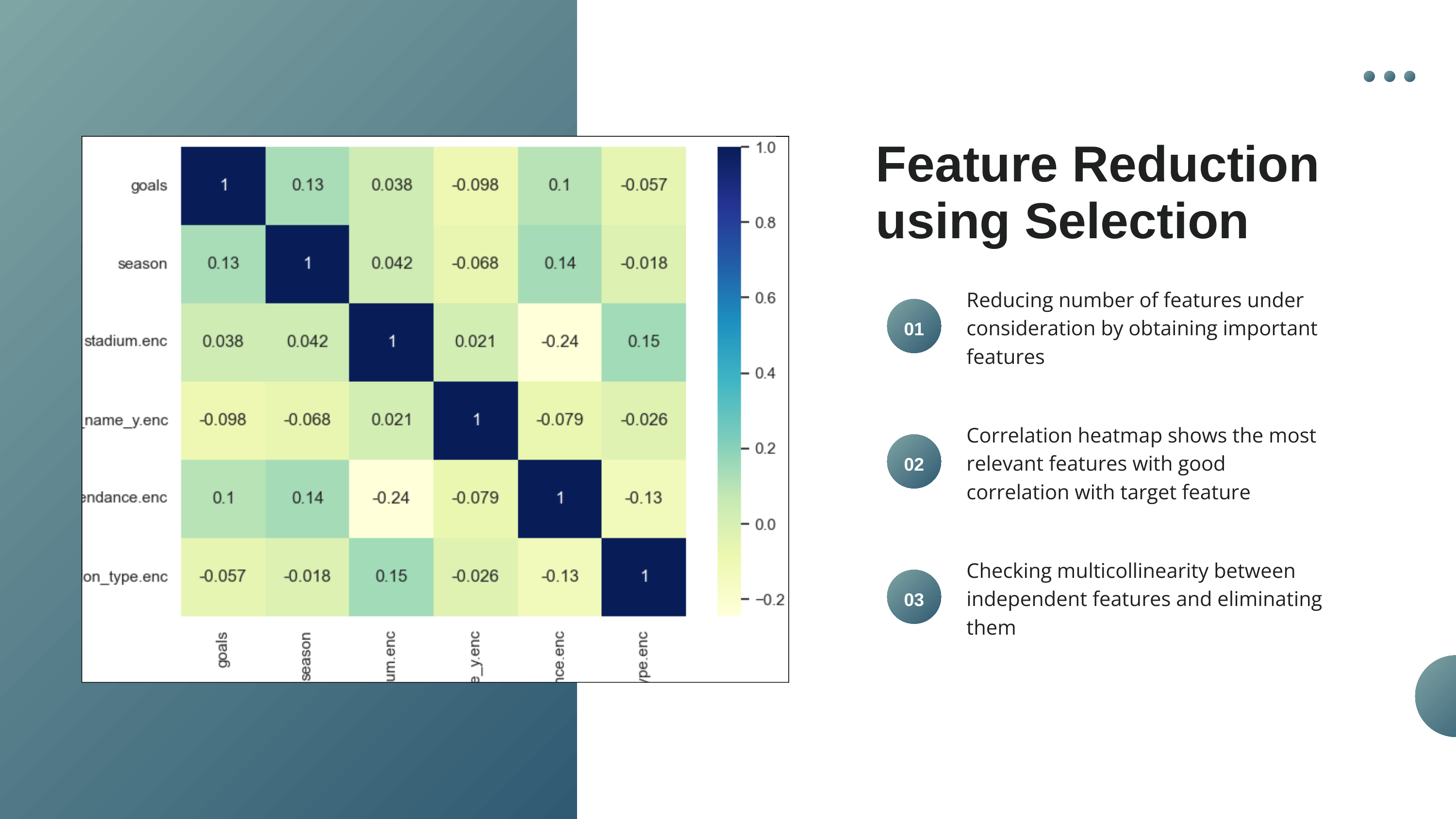

Feature Reduction using Selection

Reducing number of features under consideration by obtaining important features

01
Correlation heatmap shows the most relevant features with good correlation with target feature

02
Checking multicollinearity between independent features and eliminating them

03